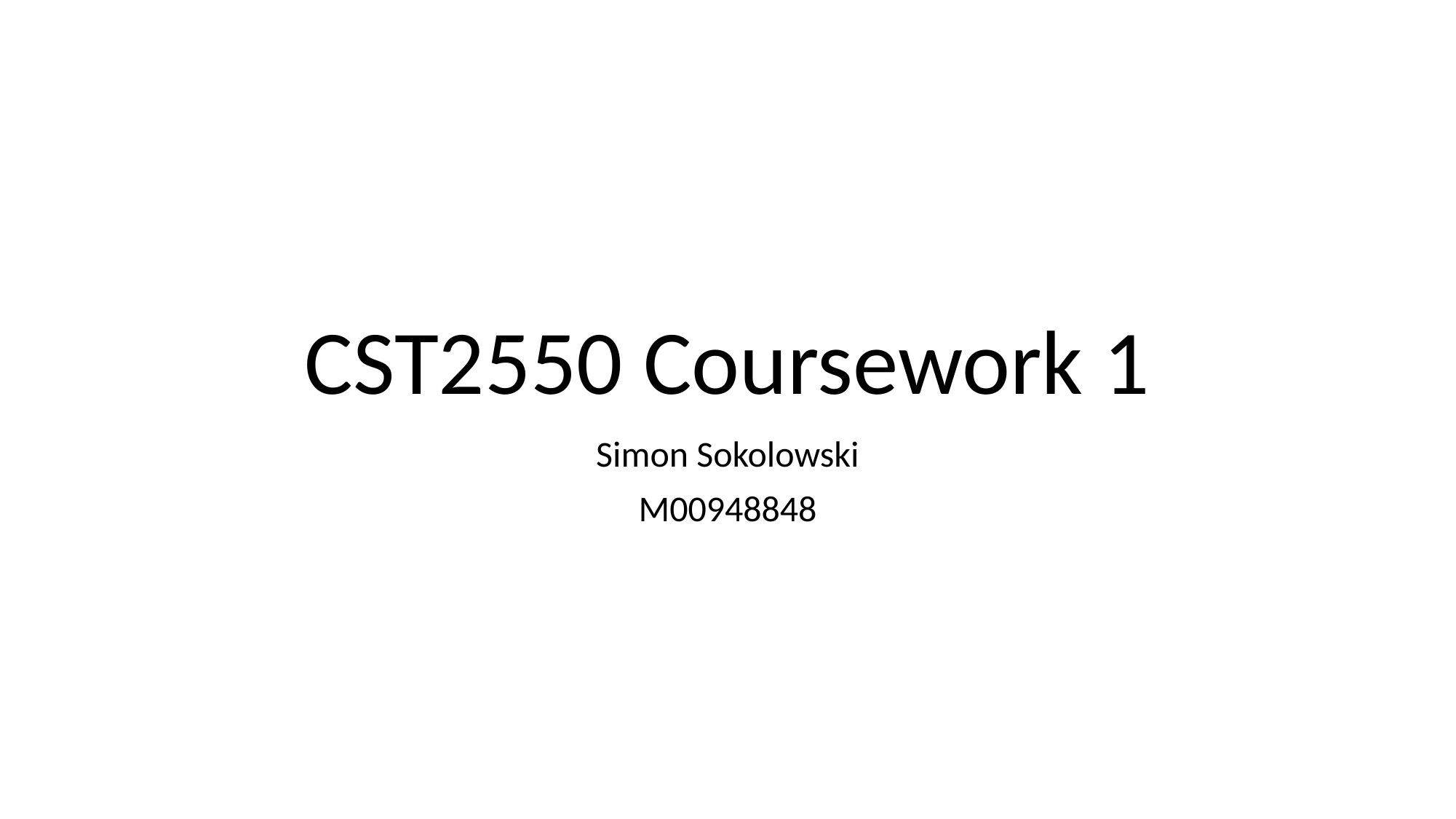

# CST2550 Coursework 1
Simon Sokolowski
M00948848